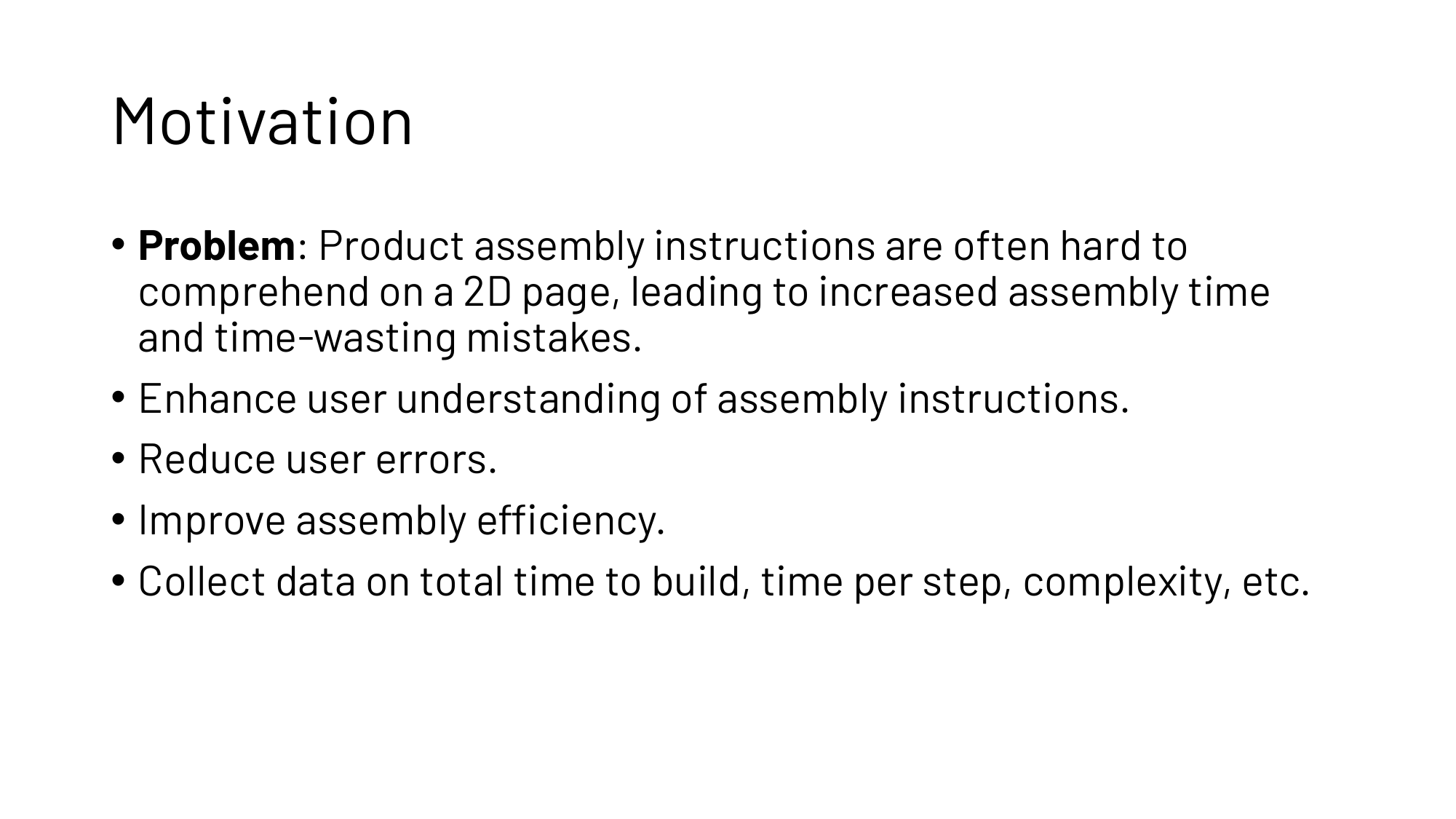

# Motivation
Problem: Product assembly instructions are often hard to comprehend on a 2D page, leading to increased assembly time and time-wasting mistakes.
Enhance user understanding of assembly instructions.
Reduce user errors.
Improve assembly efficiency.
Collect data on total time to build, time per step, complexity, etc.